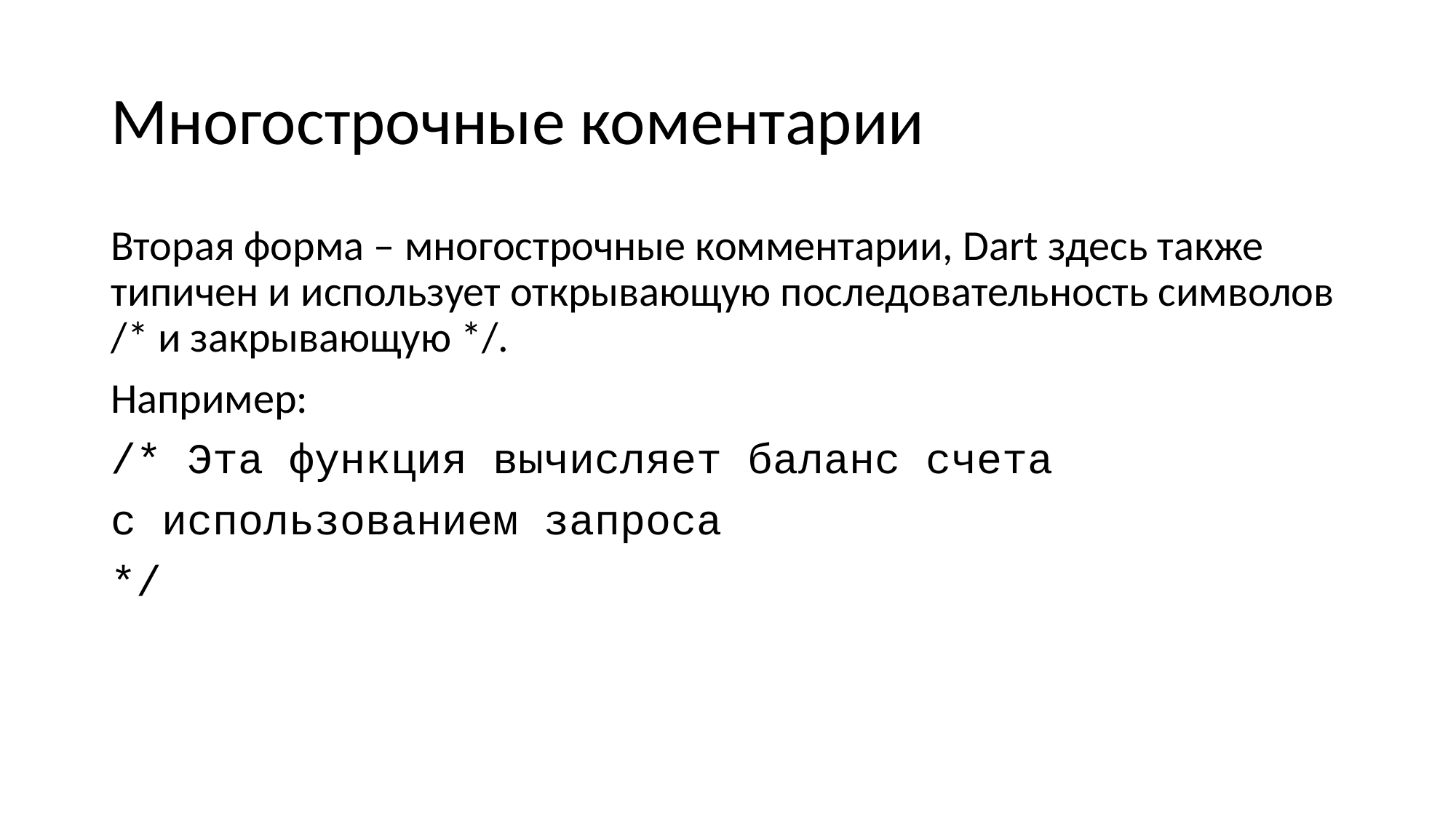

# Многострочные коментарии
Вторая форма – многострочные комментарии, Dart здесь также типичен и использует открывающую последовательность символов /* и закрывающую */.
Например:
/* Эта функция вычисляет баланс счета
с использованием запроса
*/